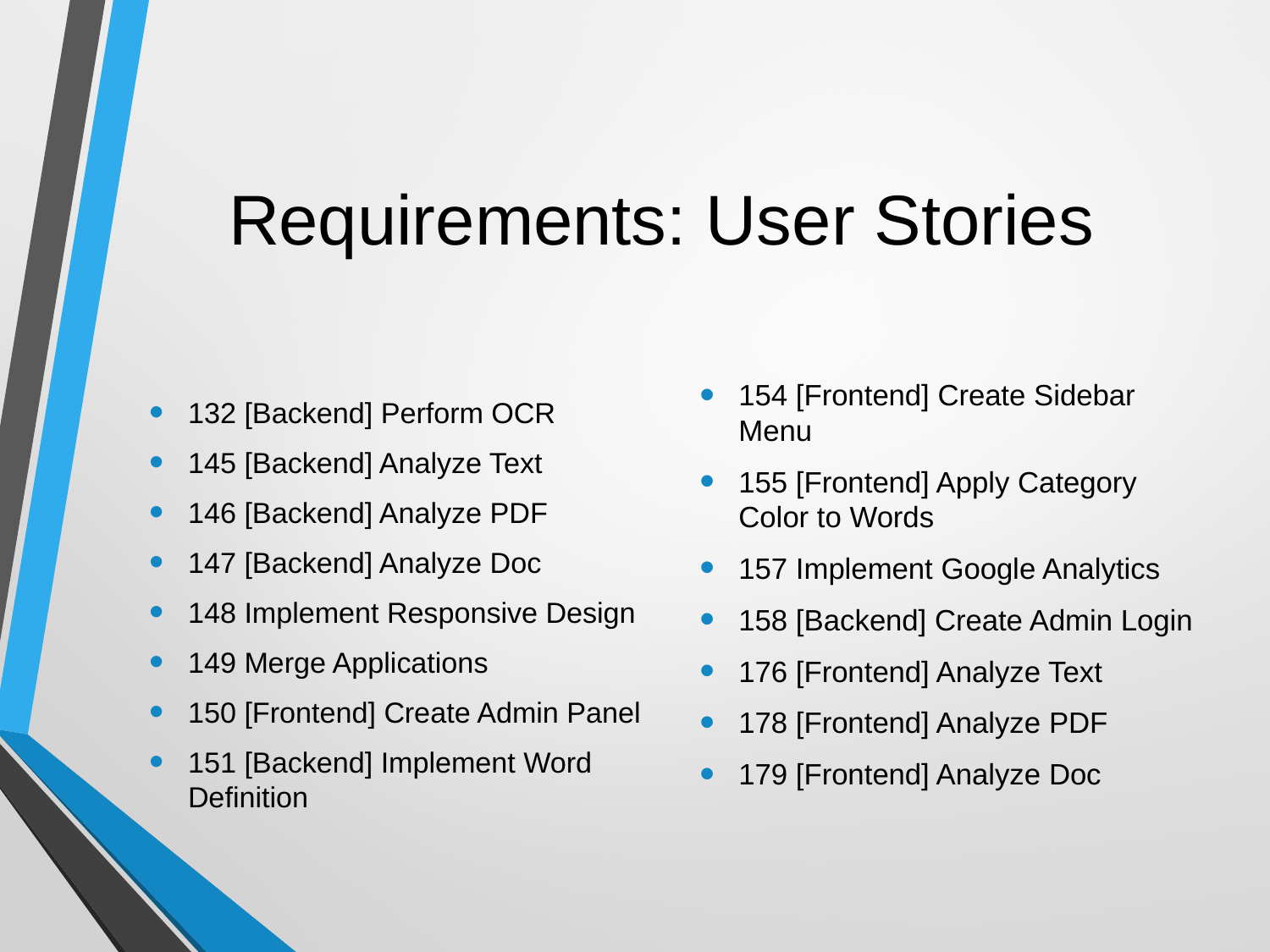

# Requirements: User Stories
132 [Backend] Perform OCR
145 [Backend] Analyze Text
146 [Backend] Analyze PDF
147 [Backend] Analyze Doc
148 Implement Responsive Design
149 Merge Applications
150 [Frontend] Create Admin Panel
151 [Backend] Implement Word Definition
154 [Frontend] Create Sidebar Menu
155 [Frontend] Apply Category Color to Words
157 Implement Google Analytics
158 [Backend] Create Admin Login
176 [Frontend] Analyze Text
178 [Frontend] Analyze PDF
179 [Frontend] Analyze Doc